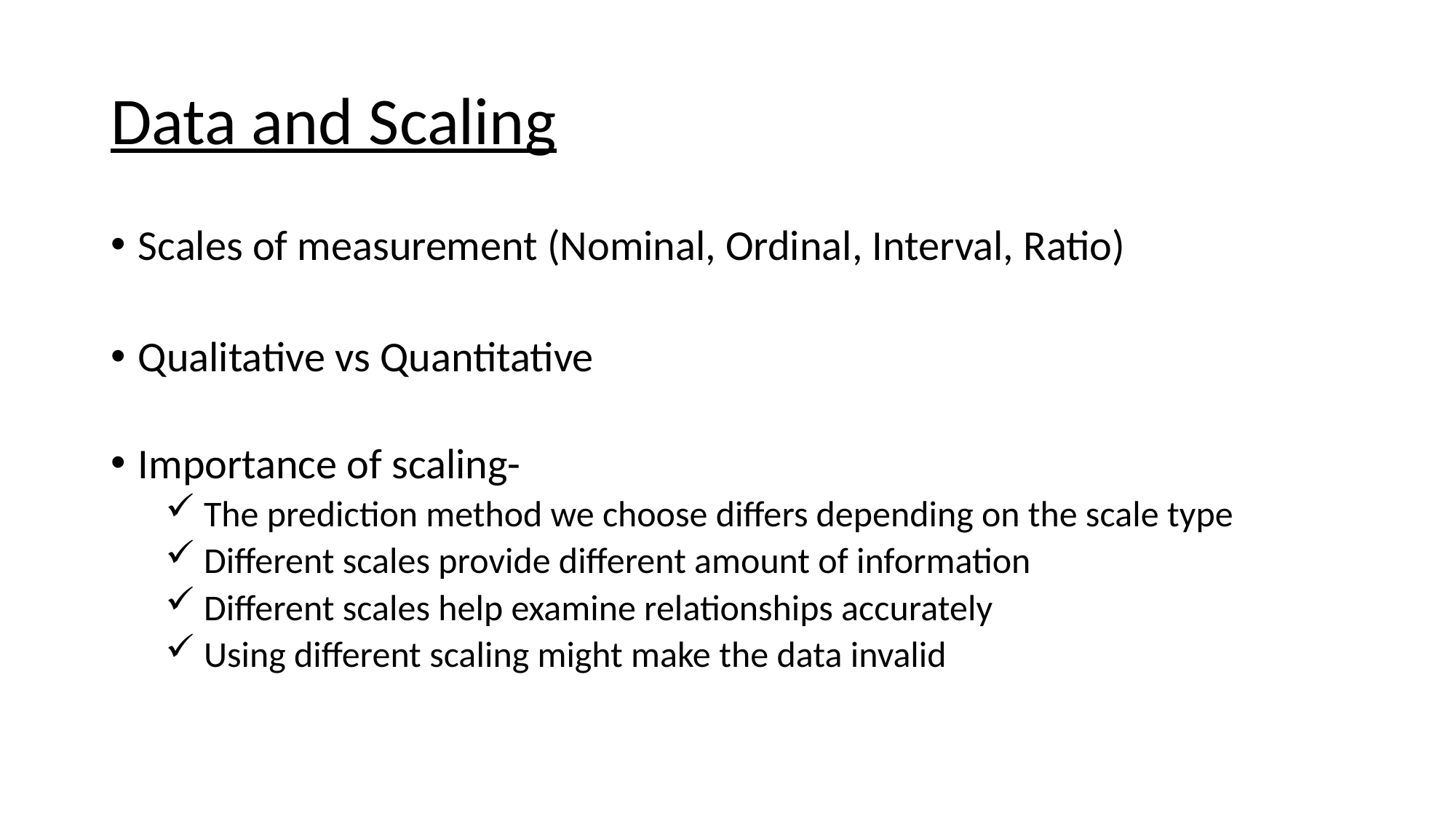

# Data and Scaling
Scales of measurement (Nominal, Ordinal, Interval, Ratio)
Qualitative vs Quantitative
Importance of scaling-
 The prediction method we choose differs depending on the scale type
 Different scales provide different amount of information
 Different scales help examine relationships accurately
 Using different scaling might make the data invalid